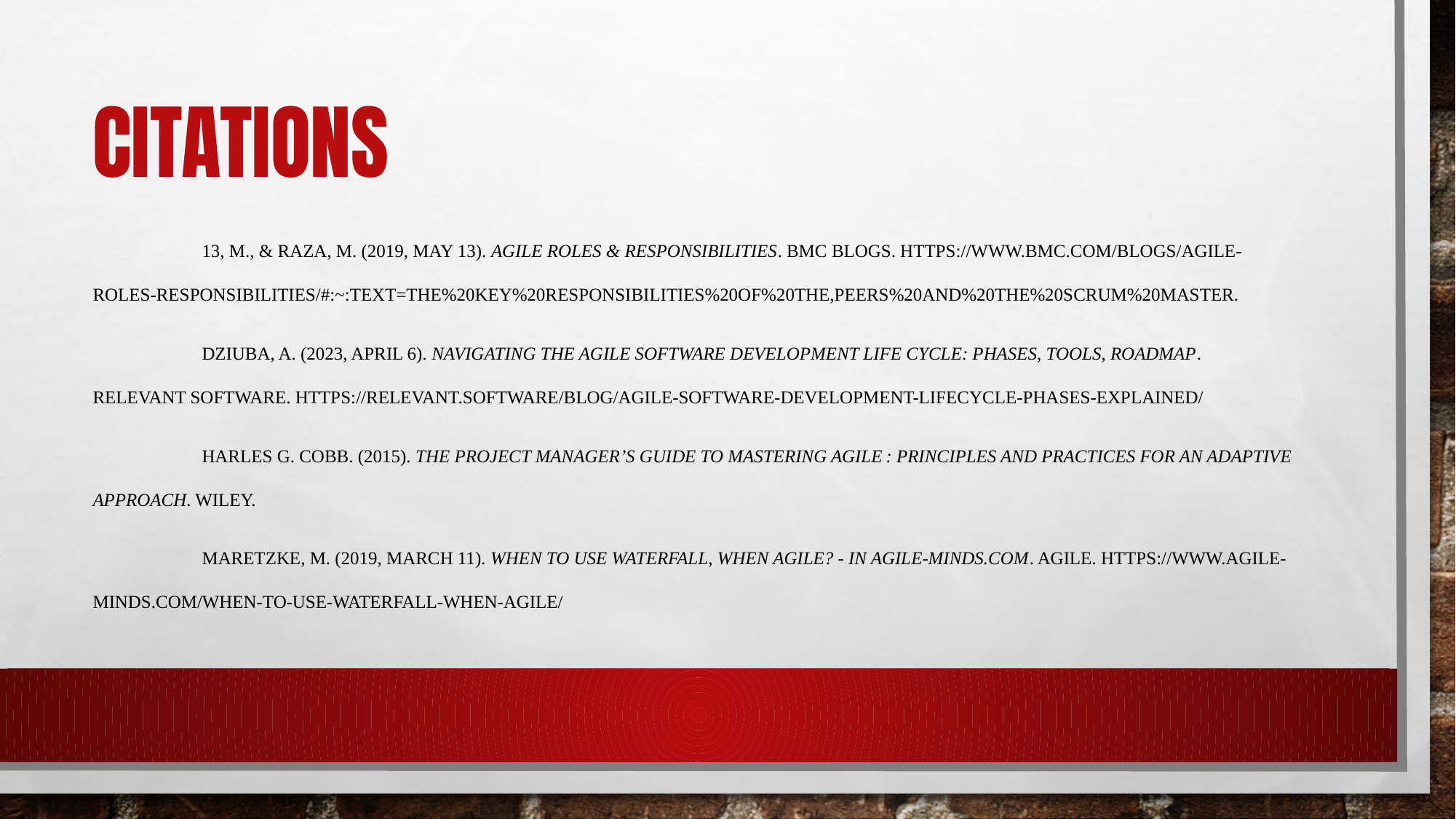

# Citations
	13, M., & Raza, M. (2019, May 13). Agile Roles & Responsibilities. BMC Blogs. https://www.bmc.com/blogs/agile-roles-responsibilities/#:~:text=The%20key%20responsibilities%20of%20the,peers%20and%20the%20Scrum%20Master.
	Dziuba, A. (2023, April 6). Navigating the agile software development life cycle: Phases, tools, roadmap. Relevant Software. https://relevant.software/blog/agile-software-development-lifecycle-phases-explained/
	harles G. Cobb. (2015). The Project Manager’s Guide to Mastering Agile : Principles and Practices for an Adaptive Approach. Wiley.
	Maretzke, M. (2019, March 11). When to use waterfall, when agile? - in agile-minds.com. agile. https://www.agile-minds.com/when-to-use-waterfall-when-agile/